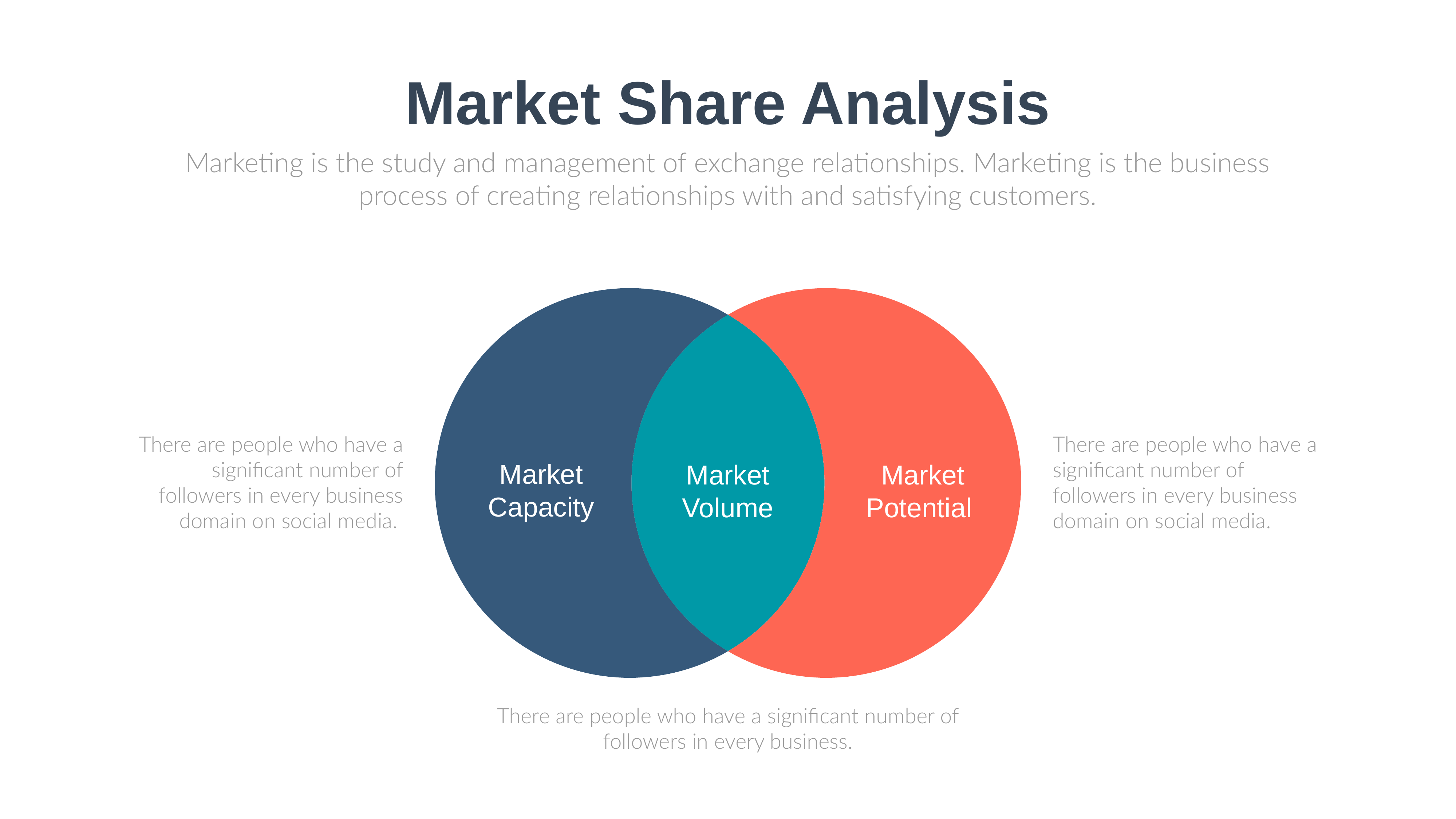

Market Share Analysis
Marketing is the study and management of exchange relationships. Marketing is the business process of creating relationships with and satisfying customers.

Market Capacity
Market Volume
Market Potential
There are people who have a significant number of followers in every business domain on social media.
There are people who have a significant number of followers in every business domain on social media.
There are people who have a significant number of followers in every business.